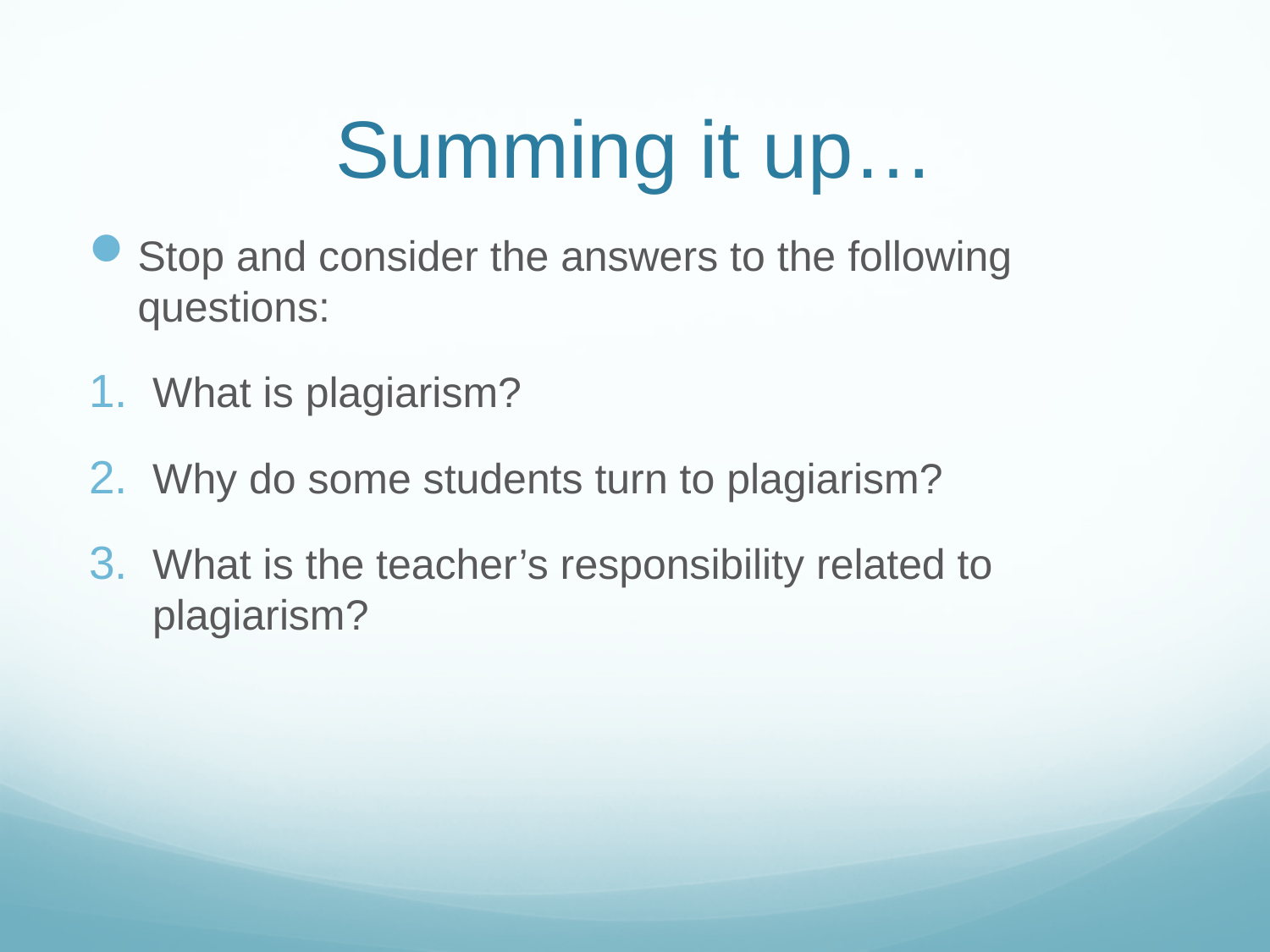

# Summing it up…
Stop and consider the answers to the following questions:
What is plagiarism?
Why do some students turn to plagiarism?
What is the teacher’s responsibility related to plagiarism?